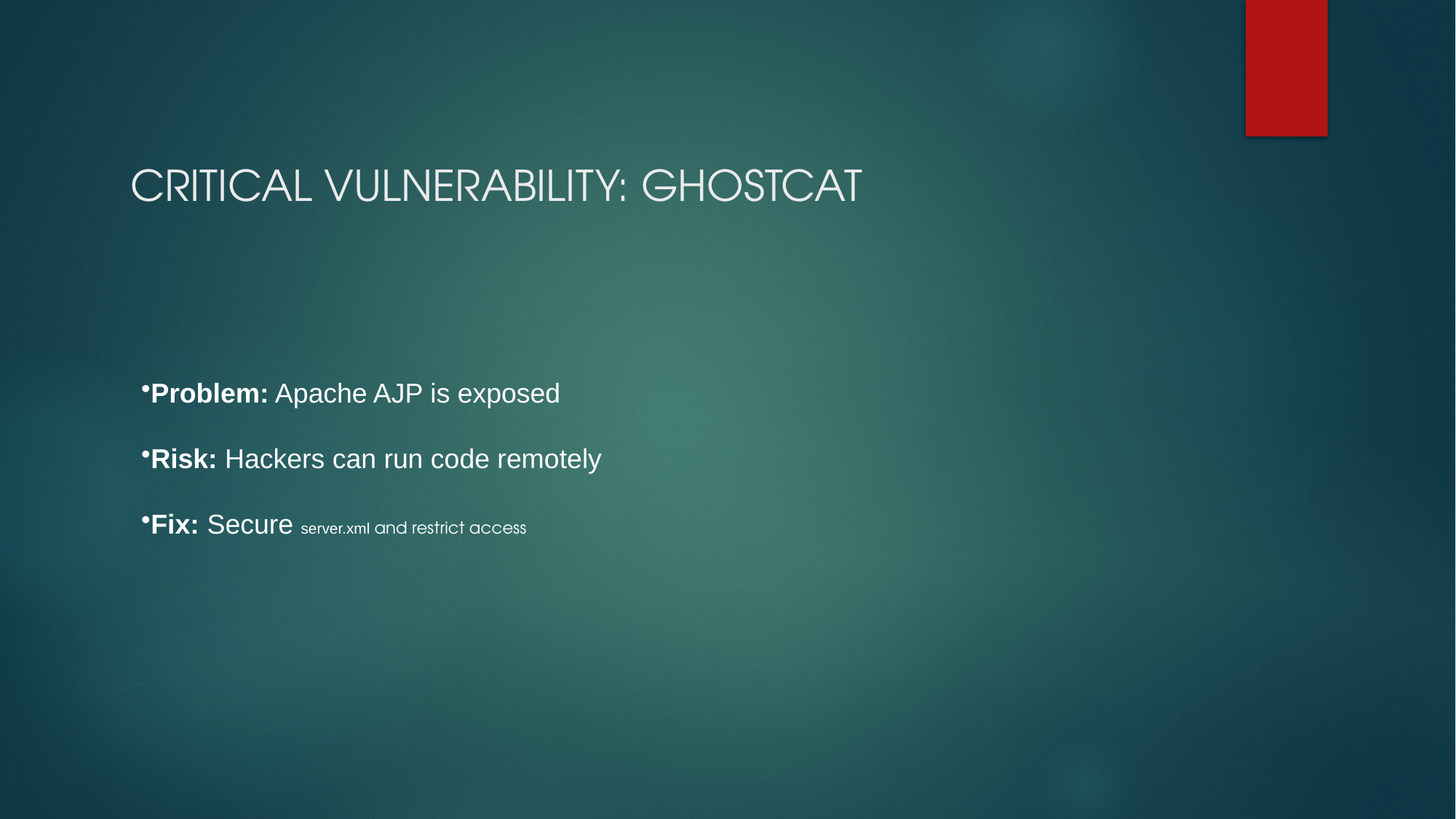

# CRITICAL VULNERABILITY: GHOSTCAT
Problem: Apache AJP is exposed

Risk: Hackers can run code remotely

Fix: Secure server.xml and restrict access